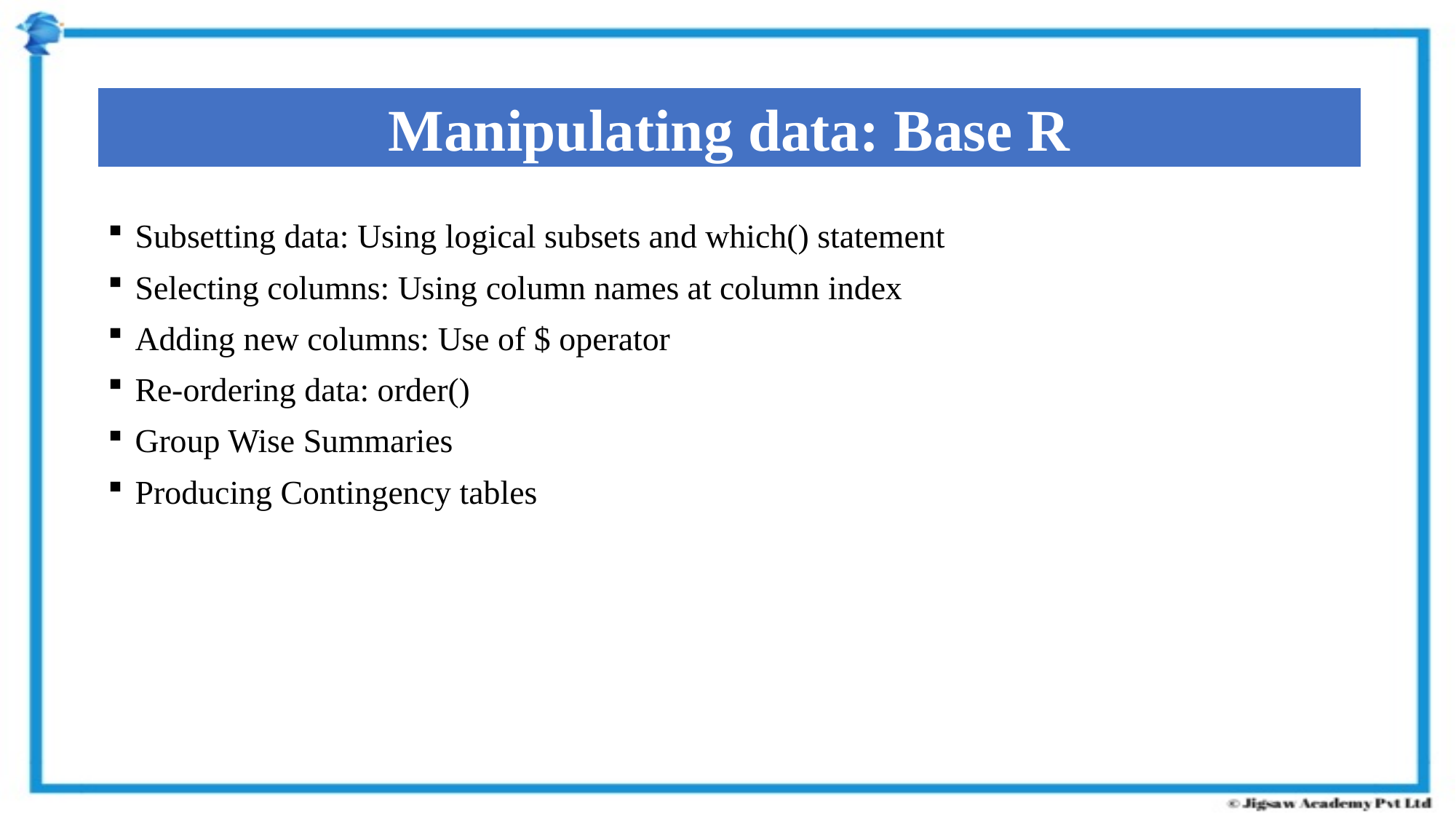

Manipulating data: Base R
Subsetting data: Using logical subsets and which() statement
Selecting columns: Using column names at column index
Adding new columns: Use of $ operator
Re-ordering data: order()
Group Wise Summaries
Producing Contingency tables